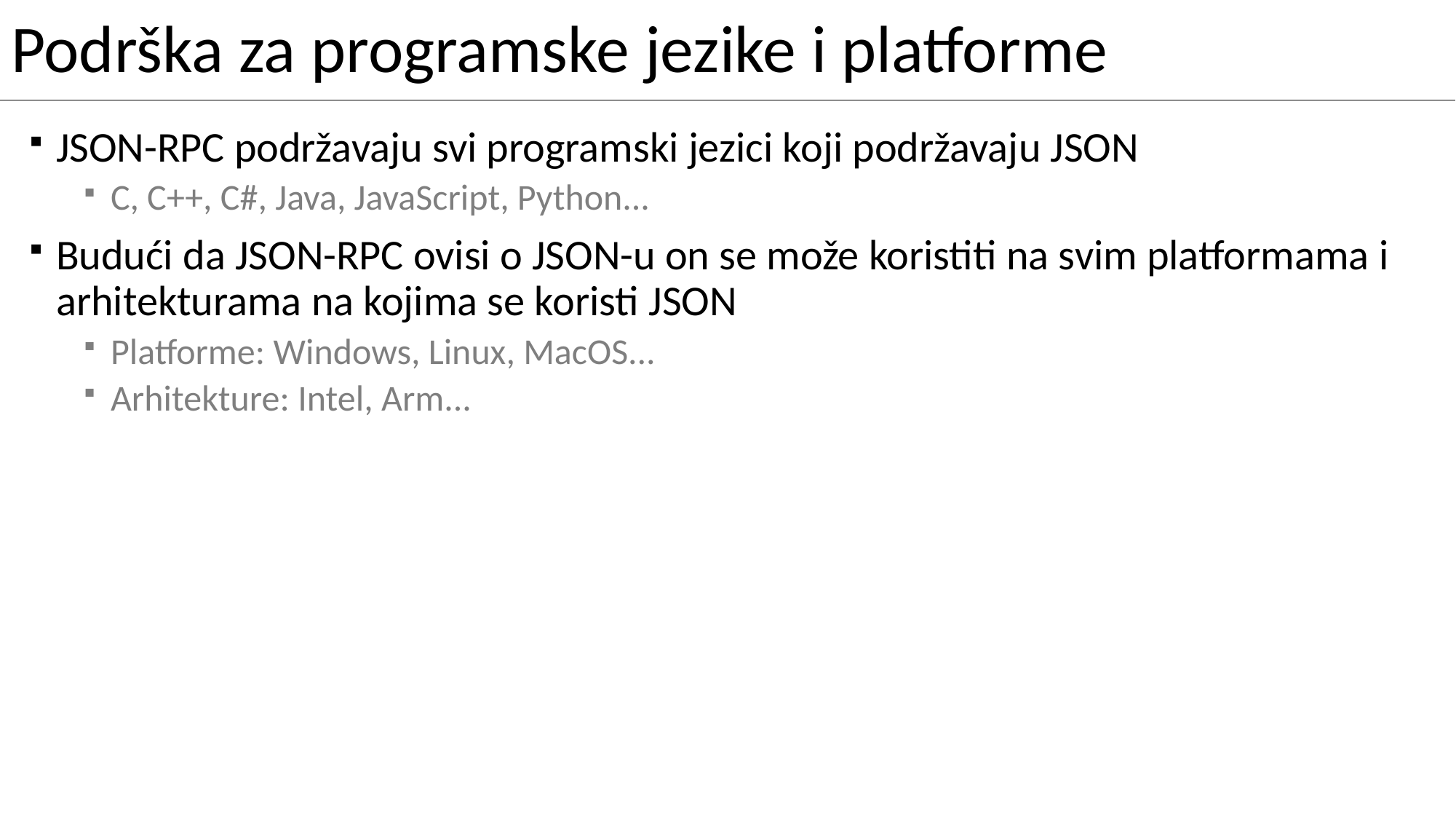

# Podrška za programske jezike i platforme
JSON-RPC podržavaju svi programski jezici koji podržavaju JSON
C, C++, C#, Java, JavaScript, Python...
Budući da JSON-RPC ovisi o JSON-u on se može koristiti na svim platformama i arhitekturama na kojima se koristi JSON
Platforme: Windows, Linux, MacOS...
Arhitekture: Intel, Arm...